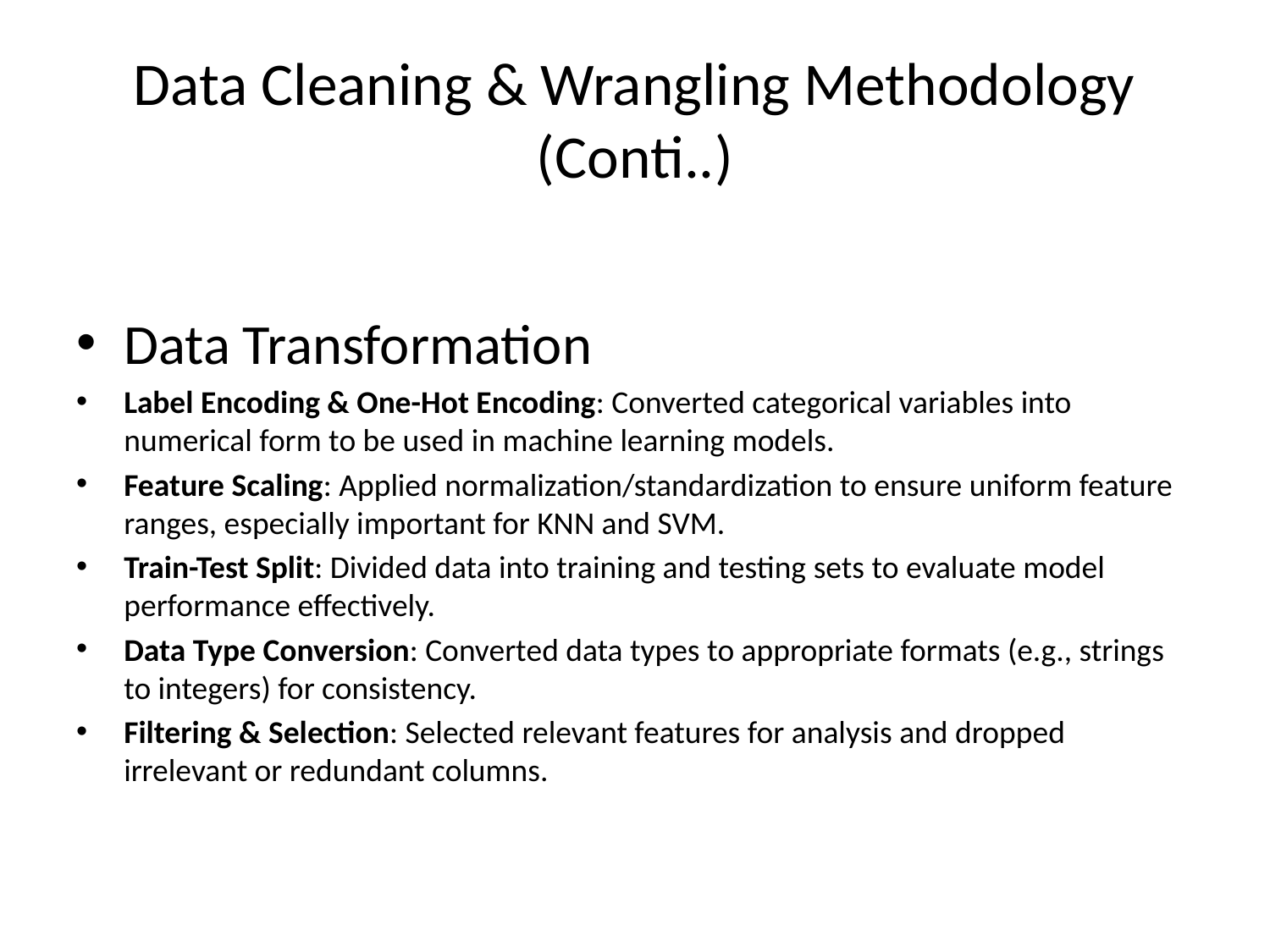

# Data Cleaning & Wrangling Methodology (Conti..)

Data Transformation
Label Encoding & One-Hot Encoding: Converted categorical variables into numerical form to be used in machine learning models.
Feature Scaling: Applied normalization/standardization to ensure uniform feature ranges, especially important for KNN and SVM.
Train-Test Split: Divided data into training and testing sets to evaluate model performance effectively.
Data Type Conversion: Converted data types to appropriate formats (e.g., strings to integers) for consistency.
Filtering & Selection: Selected relevant features for analysis and dropped irrelevant or redundant columns.